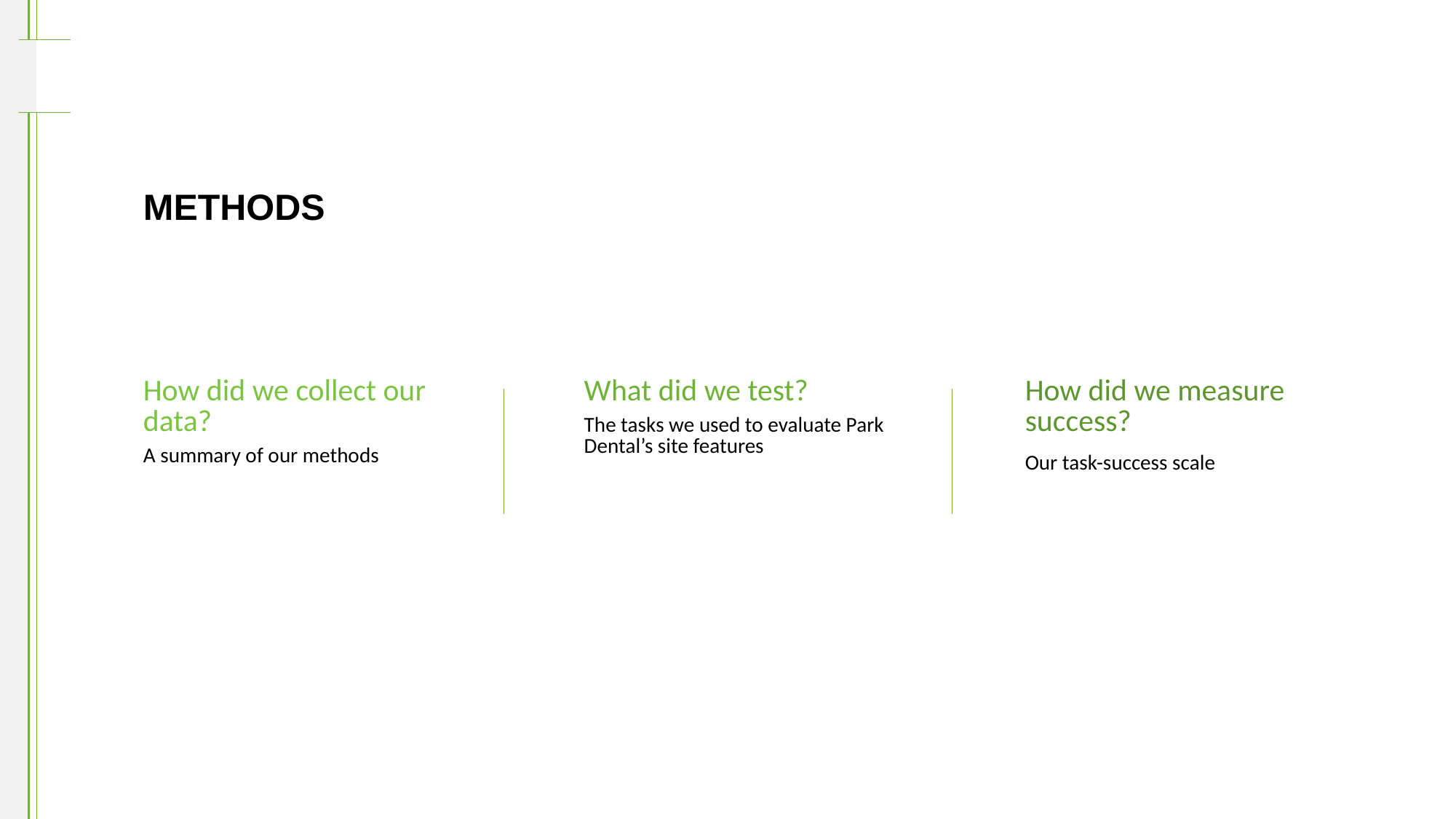

METHODS
How did we collect our data?
A summary of our methods
What did we test?
The tasks we used to evaluate Park Dental’s site features
How did we measure success?
Our task-success scale